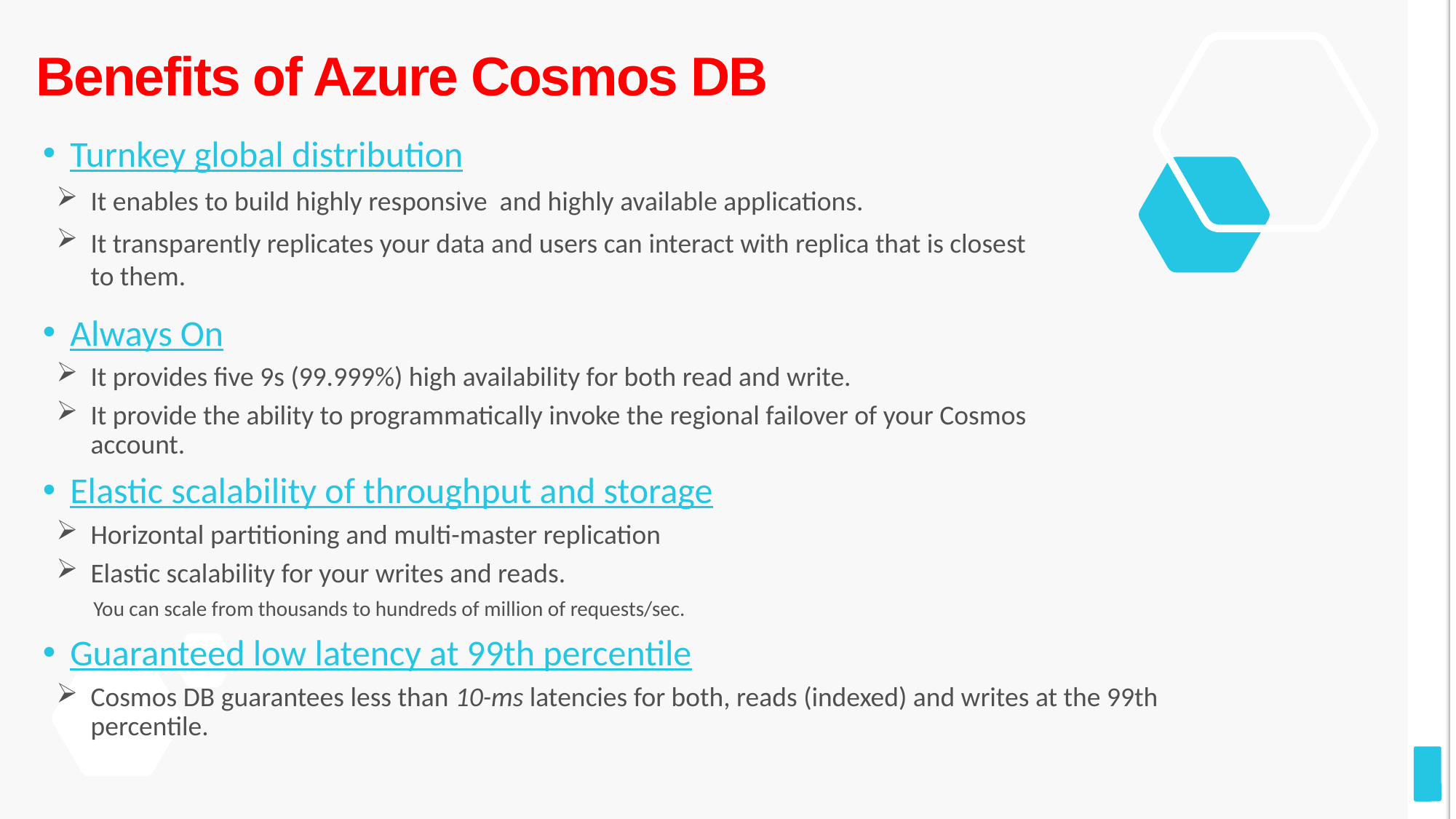

# Benefits of Azure Cosmos DB
Turnkey global distribution
It enables to build highly responsive  and highly available applications.
It transparently replicates your data and users can interact with replica that is closest to them.

Always On
It provides five 9s (99.999%) high availability for both read and write.
It provide the ability to programmatically invoke the regional failover of your Cosmos account.

Elastic scalability of throughput and storage
Horizontal partitioning and multi-master replication
Elastic scalability for your writes and reads.
  You can scale from thousands to hundreds of million of requests/sec.

Guaranteed low latency at 99th percentile
Cosmos DB guarantees less than 10-ms latencies for both, reads (indexed) and writes at the 99th percentile.